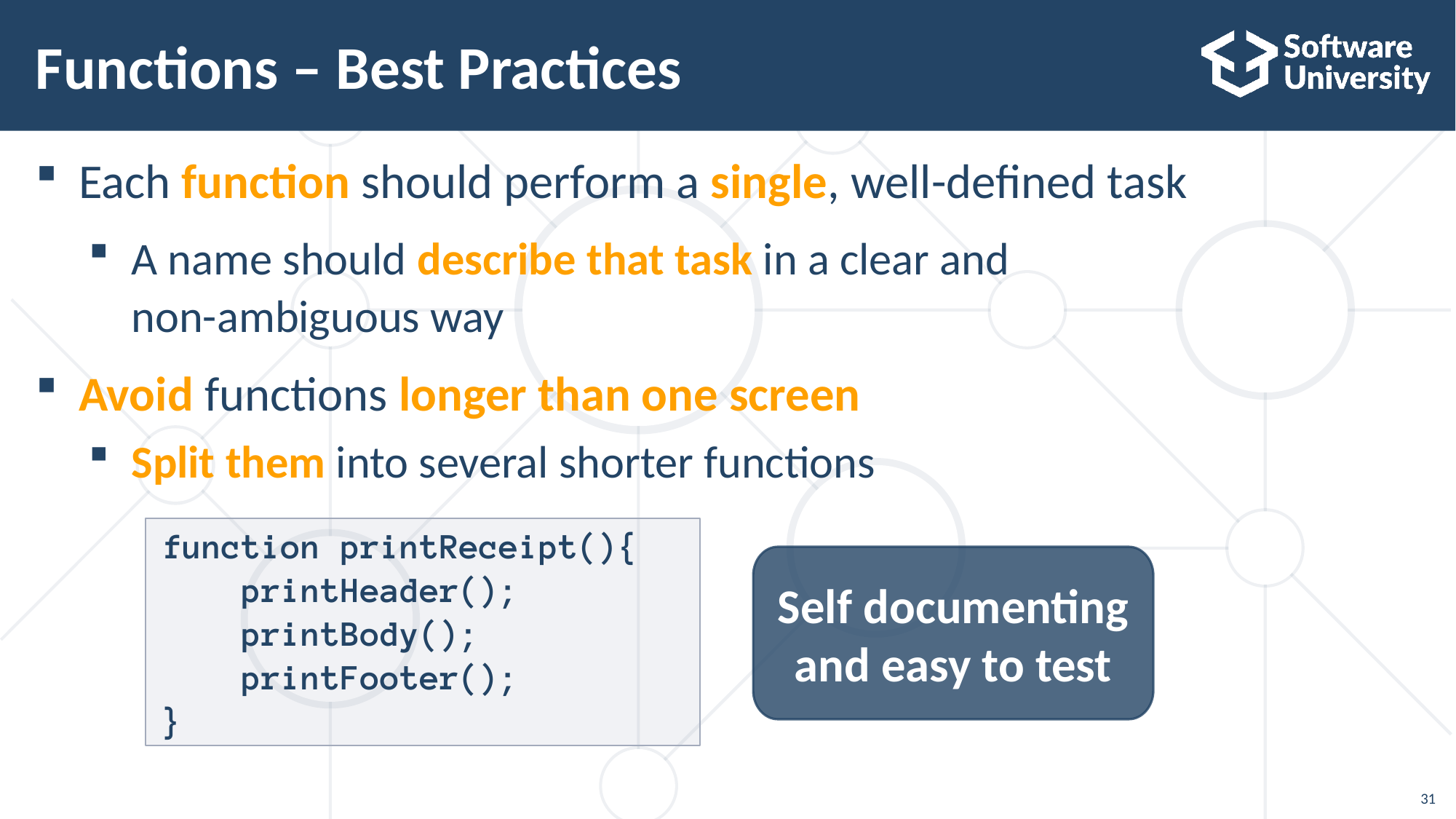

# Functions – Best Practices
Each function should perform a single, well-defined task
A name should describe that task in a clear and
non-ambiguous way
Avoid functions longer than one screen
Split them into several shorter functions
function printReceipt(){
    printHeader();
    printBody();
    printFooter();
}
Self documenting and easy to test
31